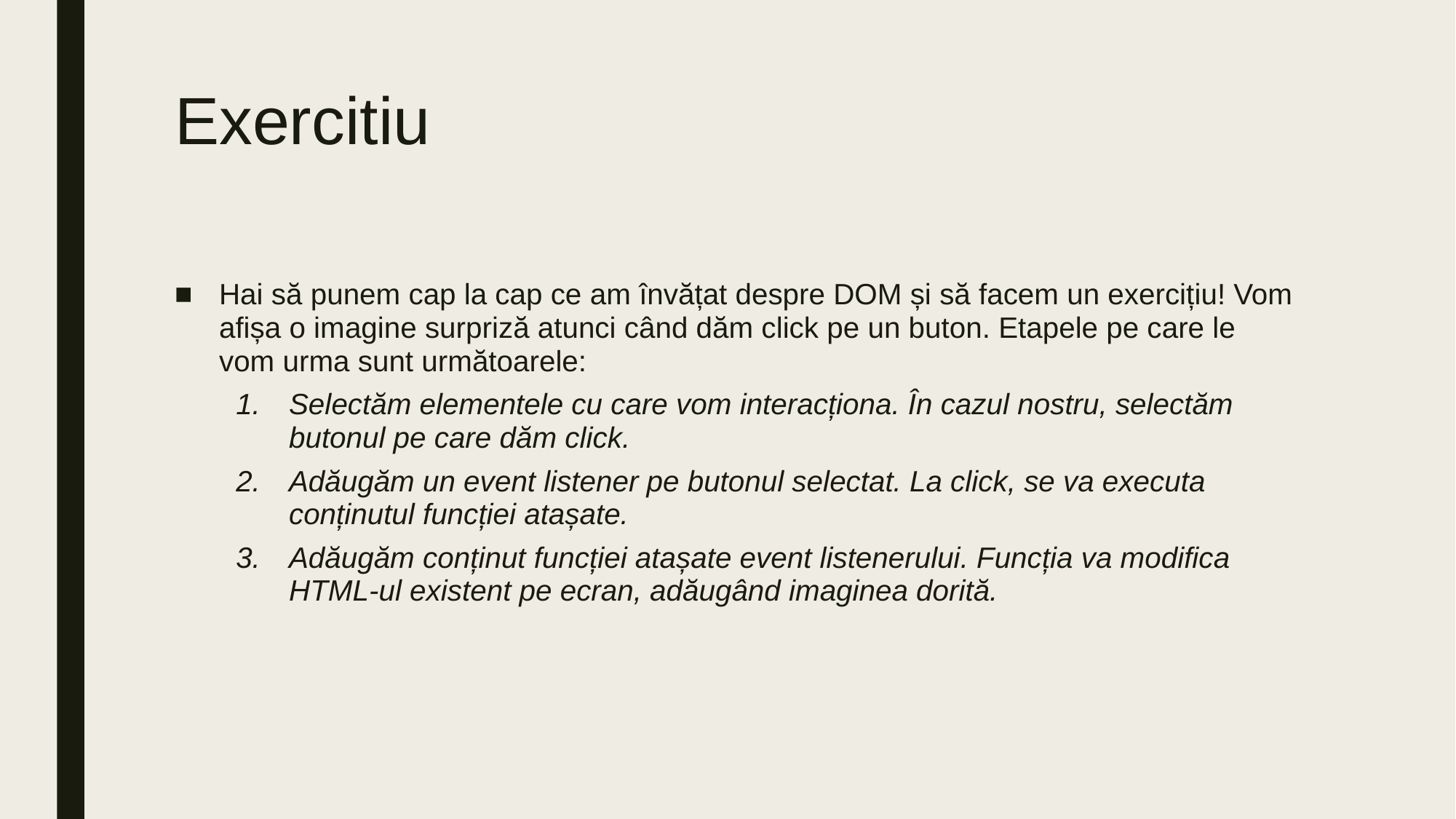

# Exercitiu
Hai să punem cap la cap ce am învățat despre DOM și să facem un exercițiu! Vom afișa o imagine surpriză atunci când dăm click pe un buton. Etapele pe care le vom urma sunt următoarele:
Selectăm elementele cu care vom interacționa. În cazul nostru, selectăm butonul pe care dăm click.
Adăugăm un event listener pe butonul selectat. La click, se va executa conținutul funcției atașate.
Adăugăm conținut funcției atașate event listenerului. Funcția va modifica HTML-ul existent pe ecran, adăugând imaginea dorită.